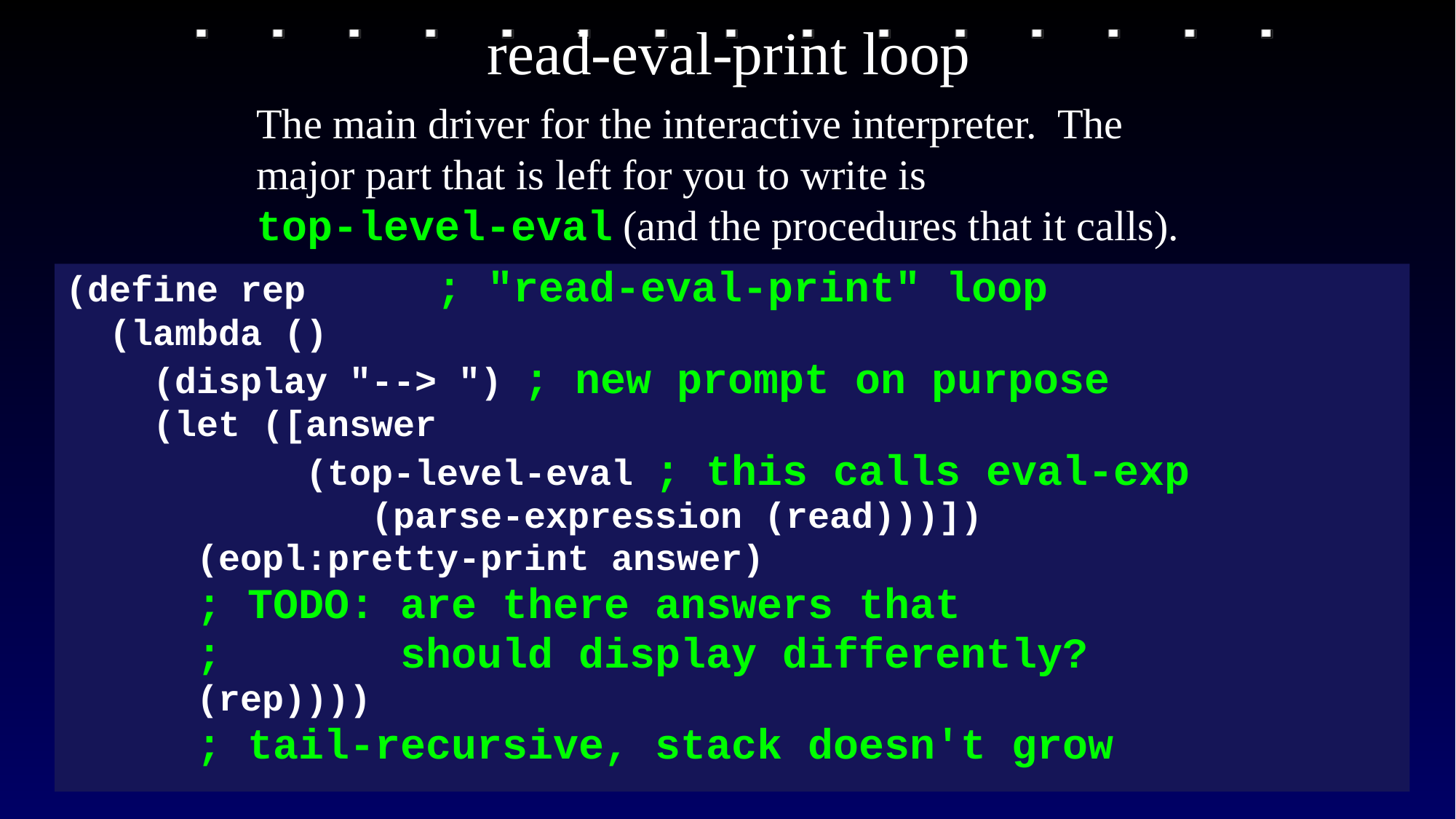

# read-eval-print loop
The main driver for the interactive interpreter.  The major part that is left for you to write is
top-level-eval (and the procedures that it calls).
(define rep      ; "read-eval-print" loop
  (lambda ()
    (display "--> ") ; new prompt on purpose
    (let ([answer
           (top-level-eval ; this calls eval-exp
              (parse-expression (read)))])
      (eopl:pretty-print answer)
      ; TODO: are there answers that
      ;       should display differently?
      (rep))))
      ; tail-recursive, stack doesn't grow